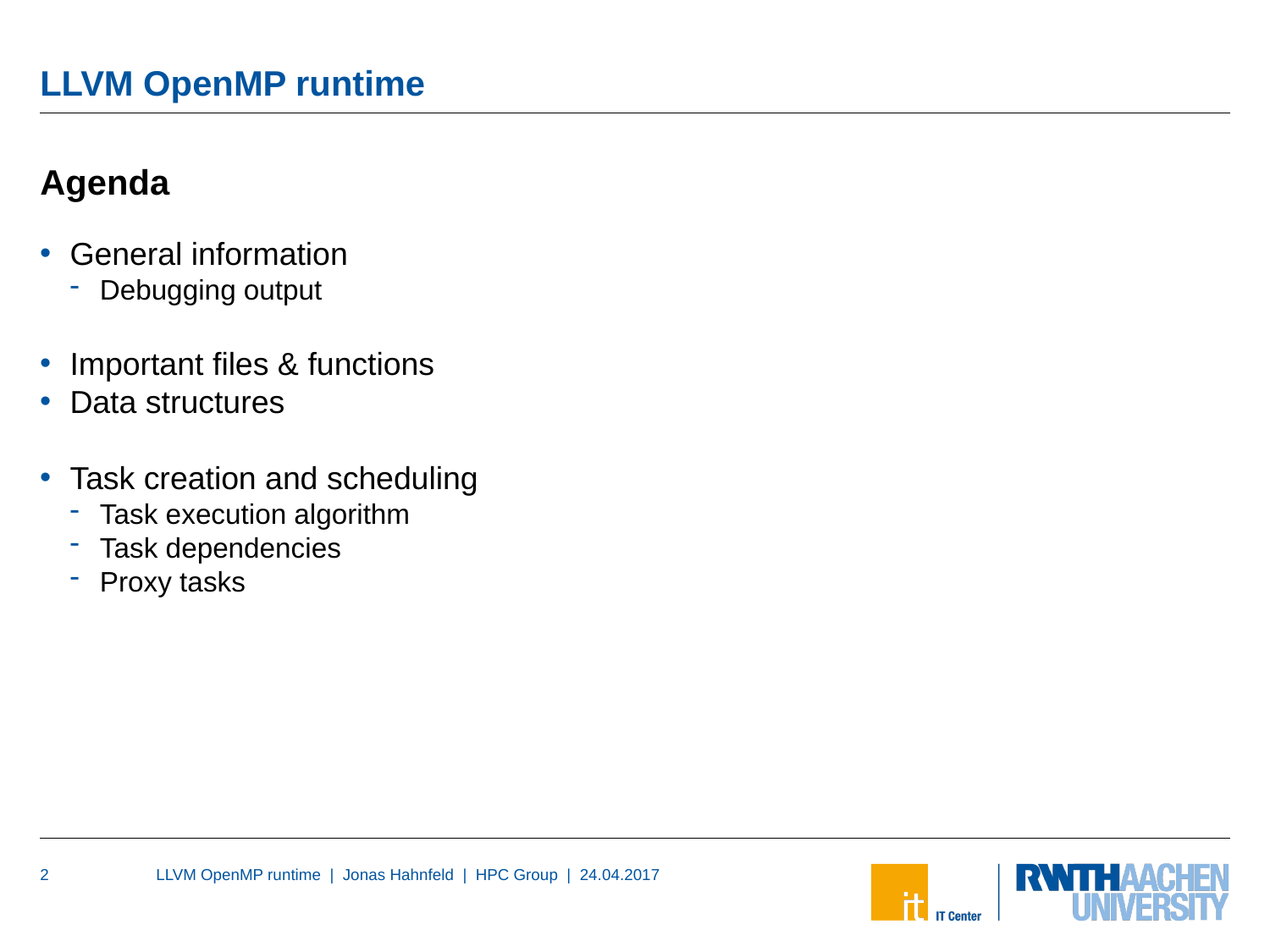

# LLVM OpenMP runtime
Agenda
General information
Debugging output

Important files & functions
Data structures

Task creation and scheduling
Task execution algorithm
Task dependencies
Proxy tasks